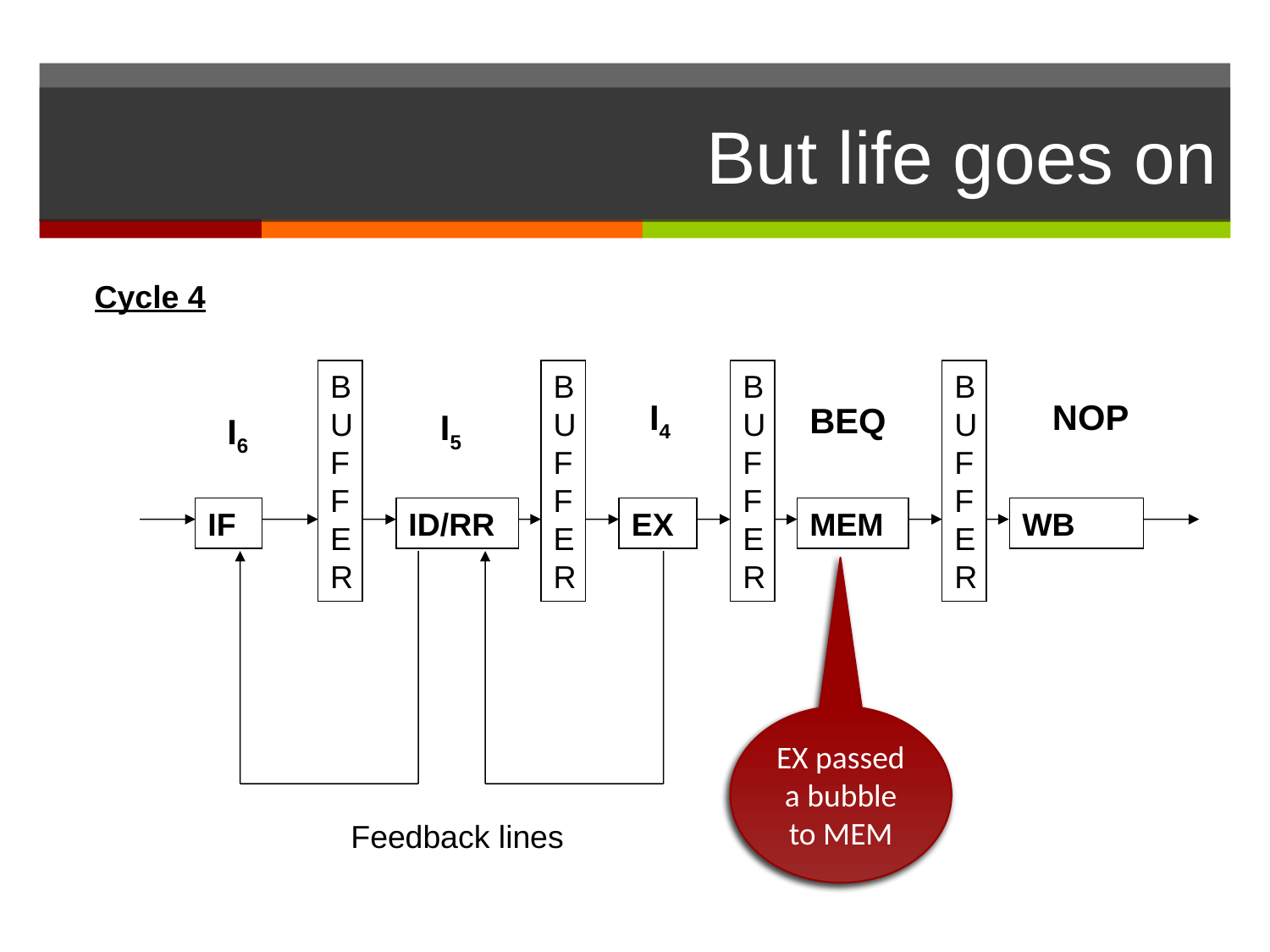

# But life goes on
Cycle 4
BUF
F
ER
BUF
F
ER
BUF
F
ER
BUF
F
ER
I4
NOP
BEQ
I5
I6
IF
ID/RR
EX
MEM
WB

EX passed a bubble to MEM

Feedback lines